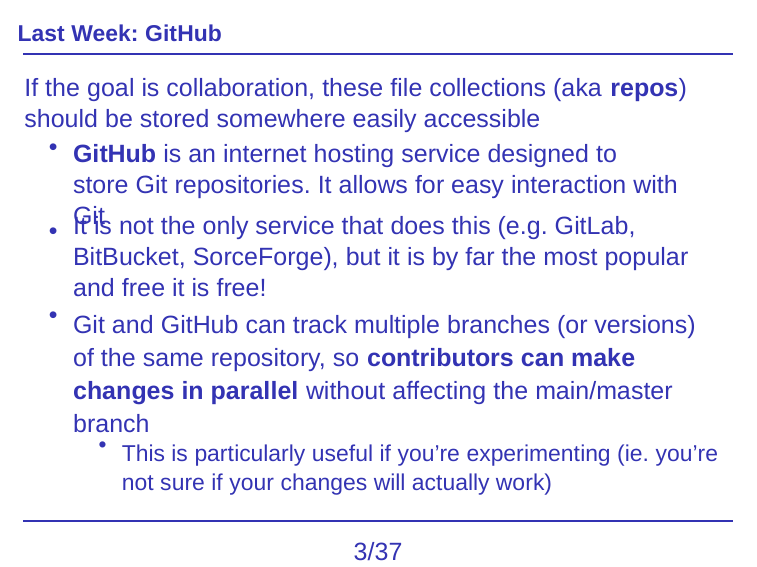

Last Week: GitHub

If the goal is collaboration, these ﬁle collections (aka repos) should be stored somewhere easily accessible
•
GitHub is an internet hosting service designed to store Git repositories. It allows for easy interaction with Git
It is not the only service that does this (e.g. GitLab, BitBucket, SorceForge), but it is by far the most popular and free it is free!
•
•
Git and GitHub can track multiple branches (or versions) of the same repository, so contributors can make changes in parallel without aﬀecting the main/master branch
•
This is particularly useful if you’re experimenting (ie. you’re not sure if your changes will actually work)

3/37